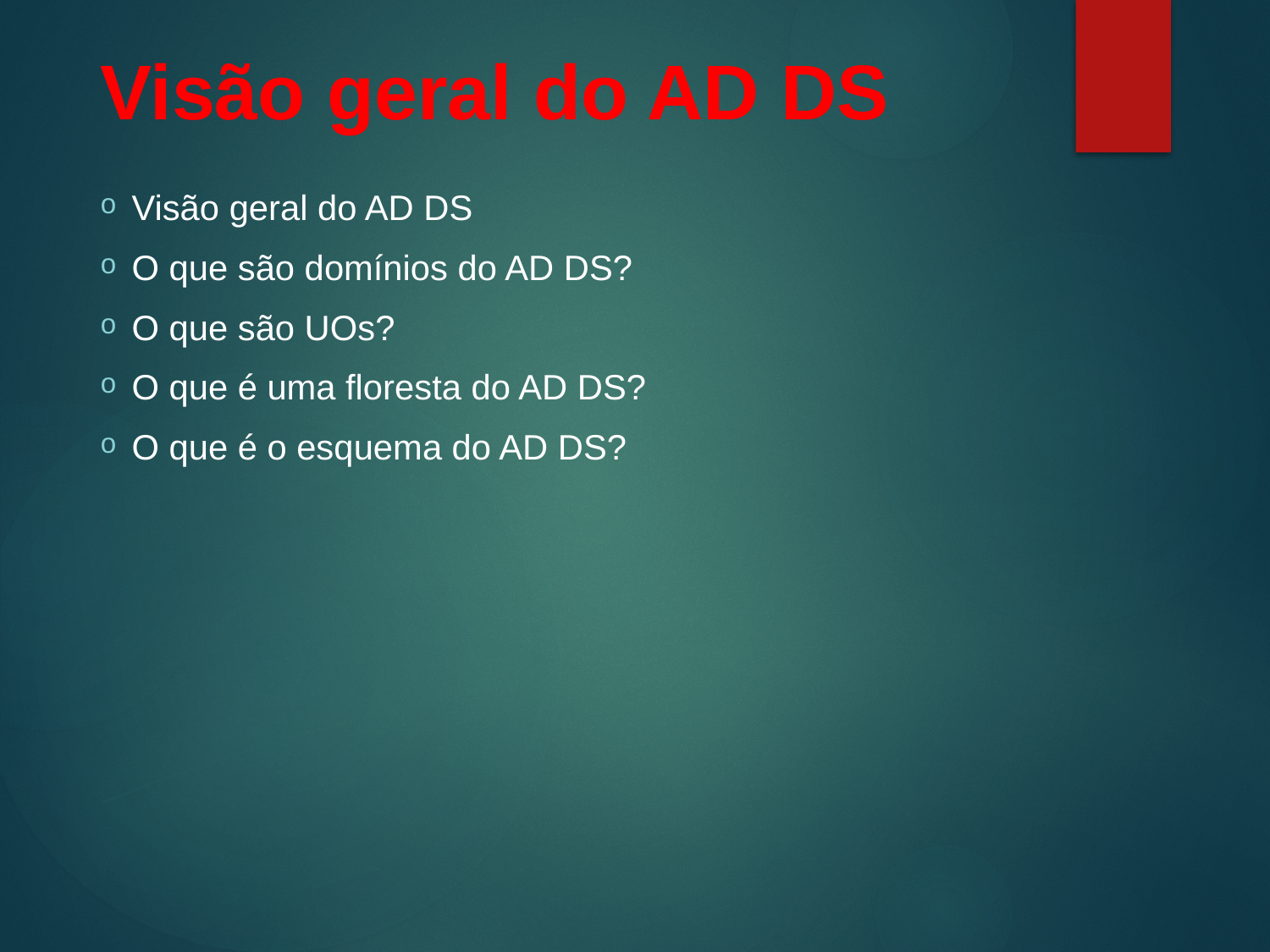

Visão geral do AD DS
Visão geral do AD DS
O que são domínios do AD DS?
O que são UOs?
O que é uma floresta do AD DS?
O que é o esquema do AD DS?